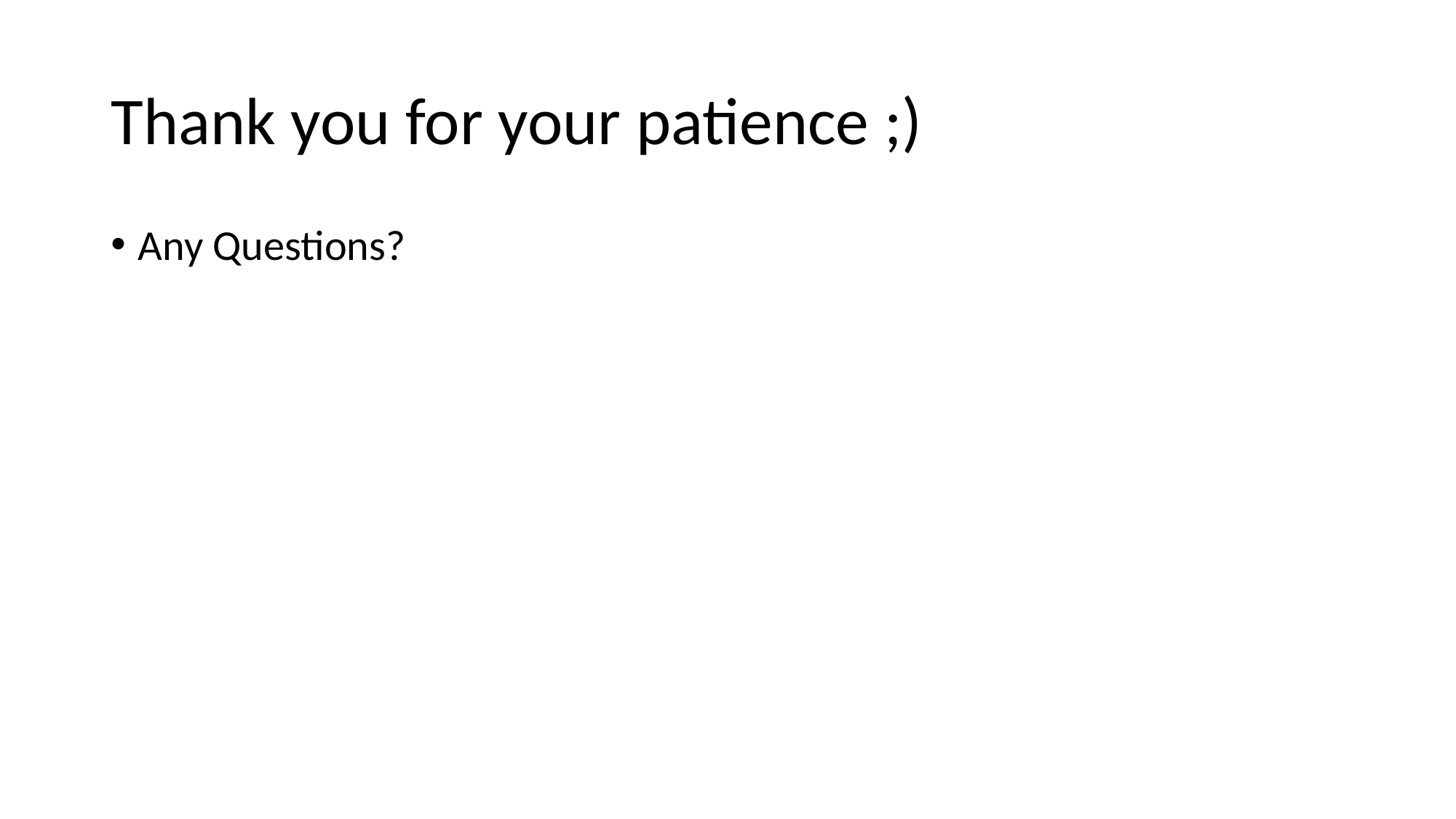

# Thank you for your patience ;)
Any Questions?